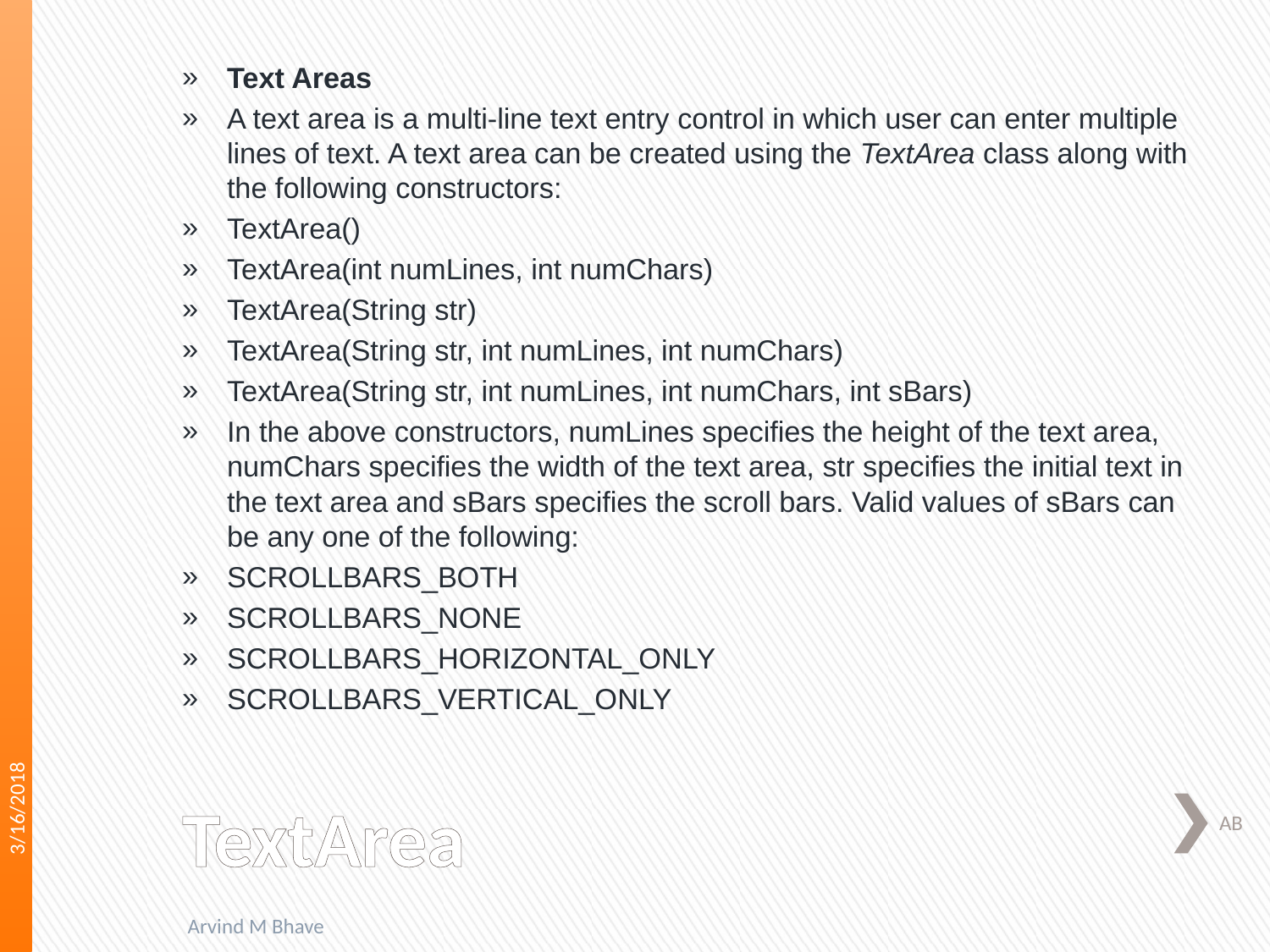

Text Areas
A text area is a multi-line text entry control in which user can enter multiple lines of text. A text area can be created using the TextArea class along with the following constructors:
TextArea()
TextArea(int numLines, int numChars)
TextArea(String str)
TextArea(String str, int numLines, int numChars)
TextArea(String str, int numLines, int numChars, int sBars)
In the above constructors, numLines specifies the height of the text area, numChars specifies the width of the text area, str specifies the initial text in the text area and sBars specifies the scroll bars. Valid values of sBars can be any one of the following:
SCROLLBARS_BOTH
SCROLLBARS_NONE
SCROLLBARS_HORIZONTAL_ONLY
SCROLLBARS_VERTICAL_ONLY

3/16/2018
# TextArea
AB
Arvind M Bhave